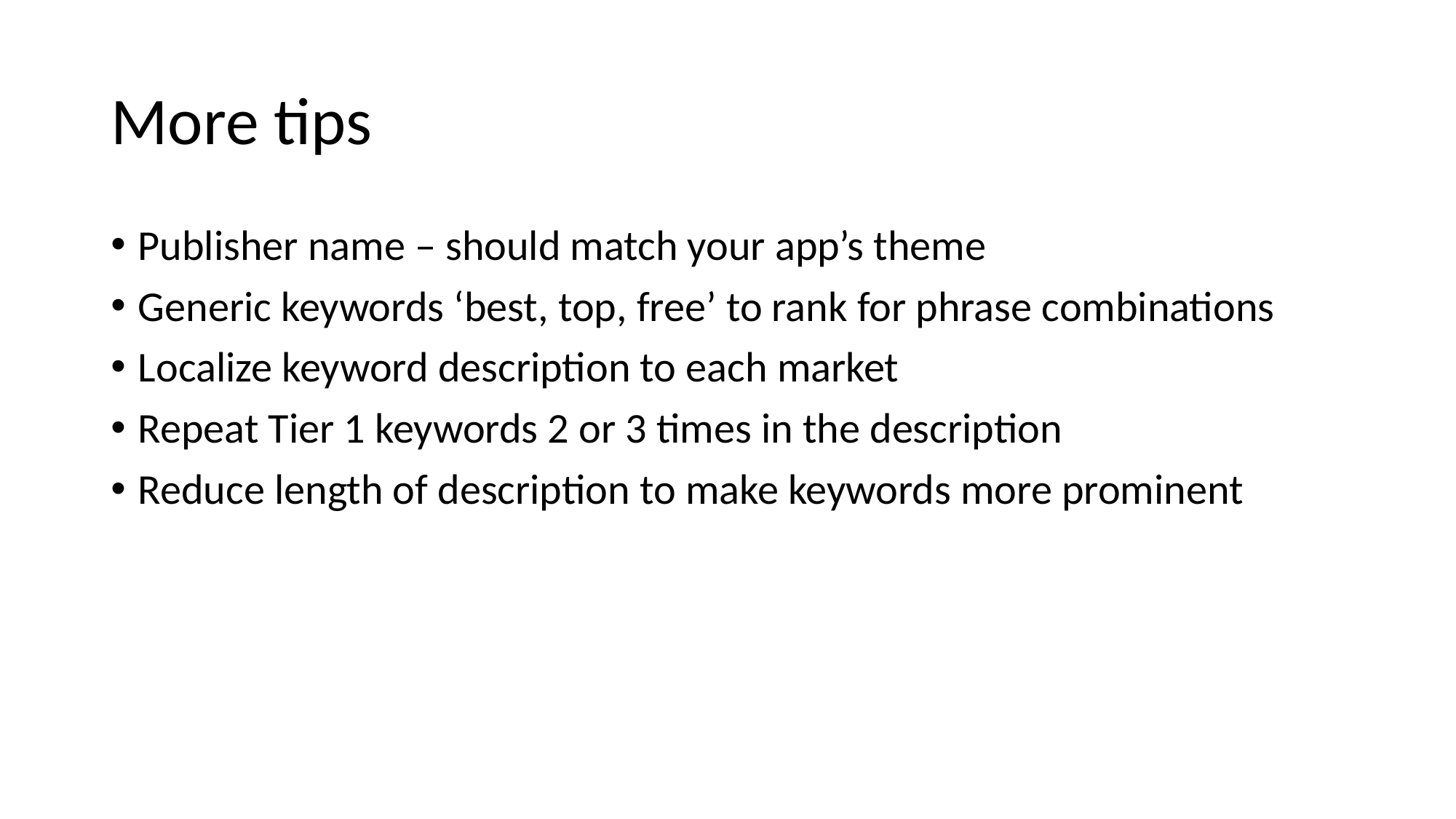

# More tips
Publisher name – should match your app’s theme
Generic keywords ‘best, top, free’ to rank for phrase combinations
Localize keyword description to each market
Repeat Tier 1 keywords 2 or 3 times in the description
Reduce length of description to make keywords more prominent